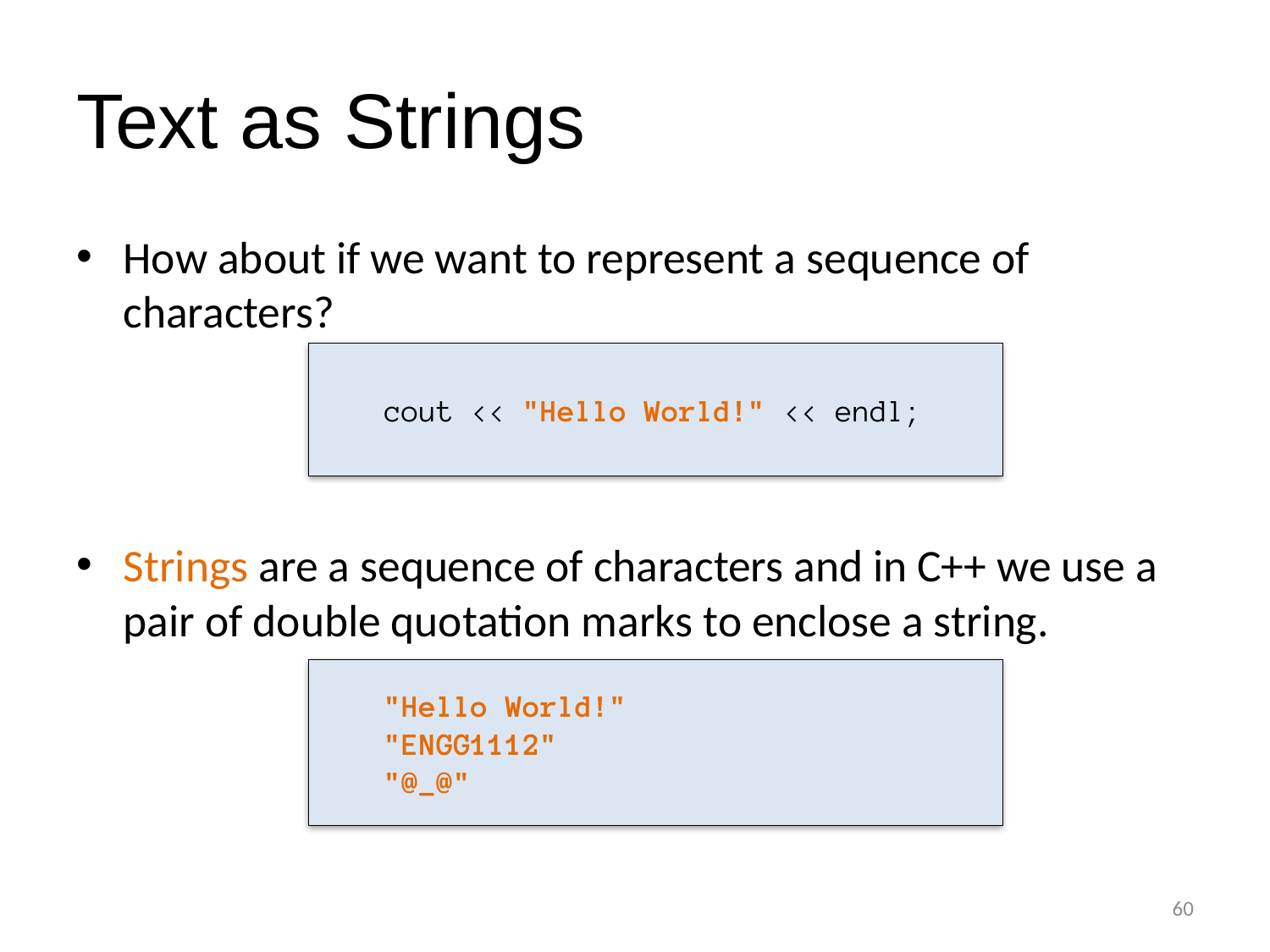

# Text as Strings
How about if we want to represent a sequence of characters?

Strings are a sequence of characters and in C++ we use a pair of double quotation marks to enclose a string.
cout << "Hello World!" << endl;
"Hello World!"
"ENGG1112"
"@_@"
60